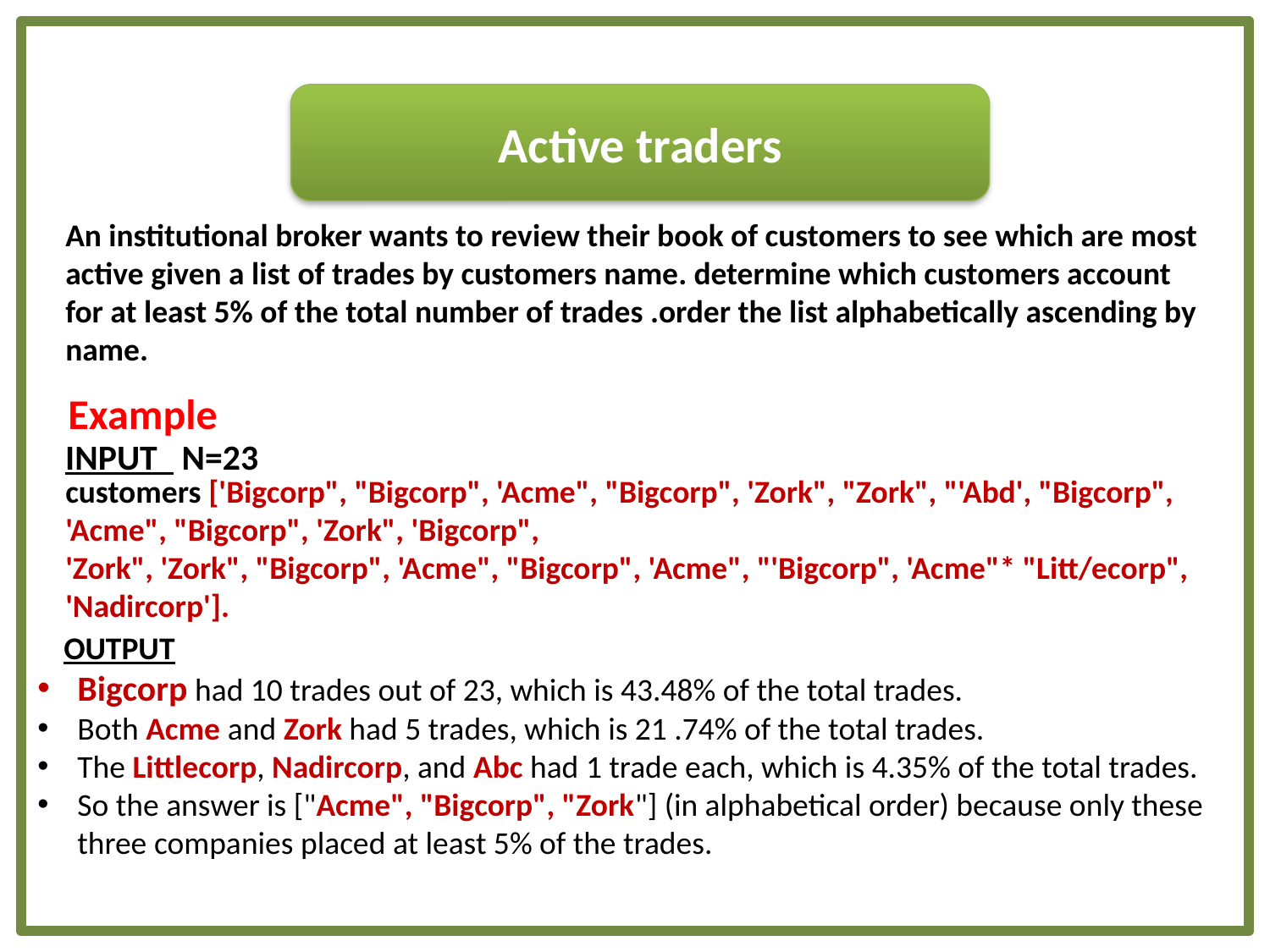

Active traders
An institutional broker wants to review their book of customers to see which are most active given a list of trades by customers name. determine which customers account for at least 5% of the total number of trades .order the list alphabetically ascending by name.
Example
INPUT   N=23

customers ['Bigcorp", "Bigcorp", 'Acme", "Bigcorp", 'Zork", "Zork", "'Abd', "Bigcorp", 'Acme", "Bigcorp", 'Zork", 'Bigcorp",
'Zork", 'Zork", "Bigcorp", 'Acme", "Bigcorp", 'Acme", "'Bigcorp", 'Acme"* "Litt/ecorp", 'Nadircorp'].

Bigcorp had 10 trades out of 23, which is 43.48% of the total trades.
Both Acme and Zork had 5 trades, which is 21 .74% of the total trades.
The Littlecorp, Nadircorp, and Abc had 1 trade each, which is 4.35% of the total trades.
So the answer is ["Acme", "Bigcorp", "Zork"] (in alphabetical order) because only these three companies placed at least 5% of the trades.
OUTPUT